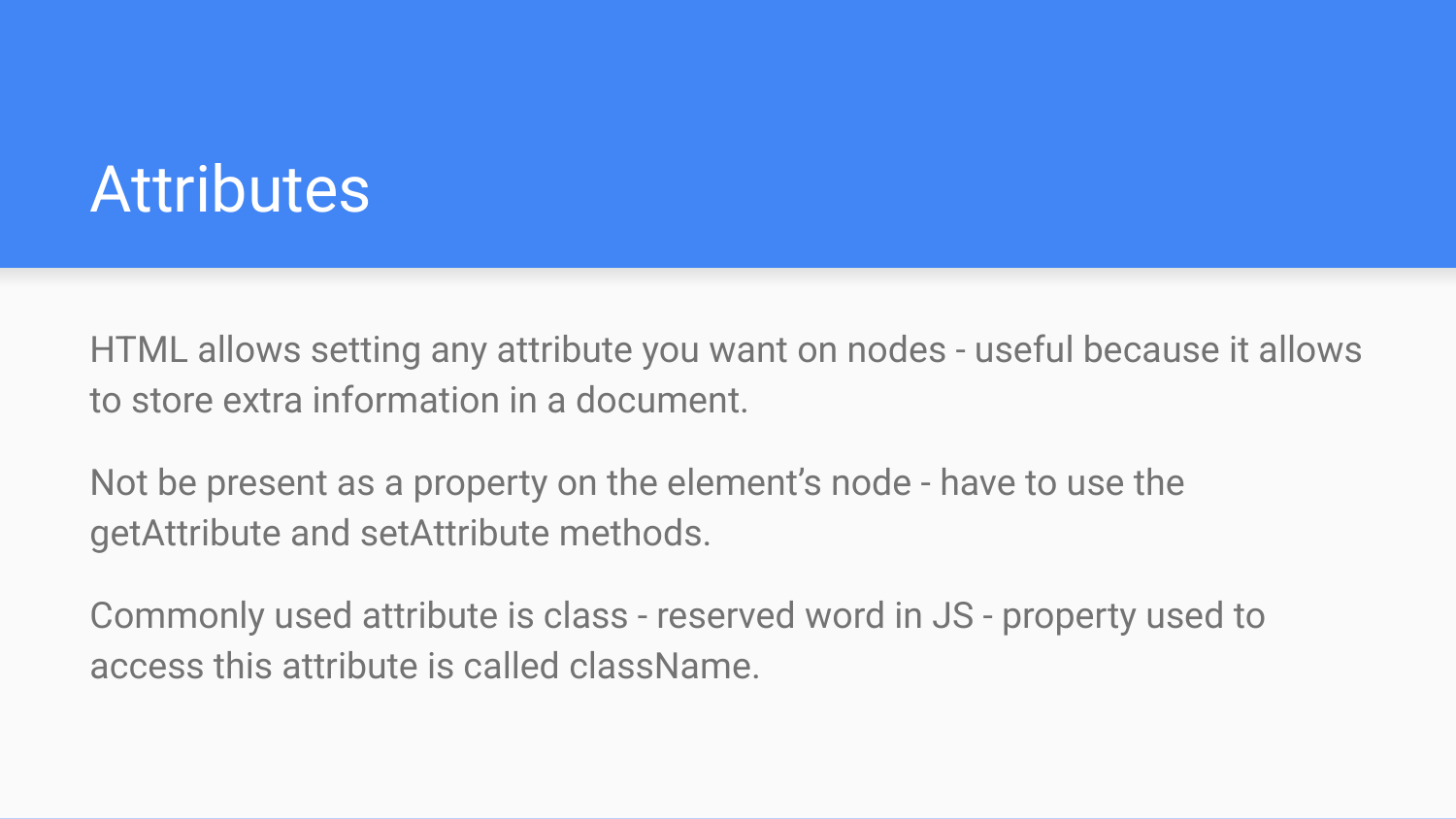

# Attributes
HTML allows setting any attribute you want on nodes - useful because it allows to store extra information in a document.
Not be present as a property on the element’s node - have to use the getAttribute and setAttribute methods.
Commonly used attribute is class - reserved word in JS - property used to access this attribute is called className.